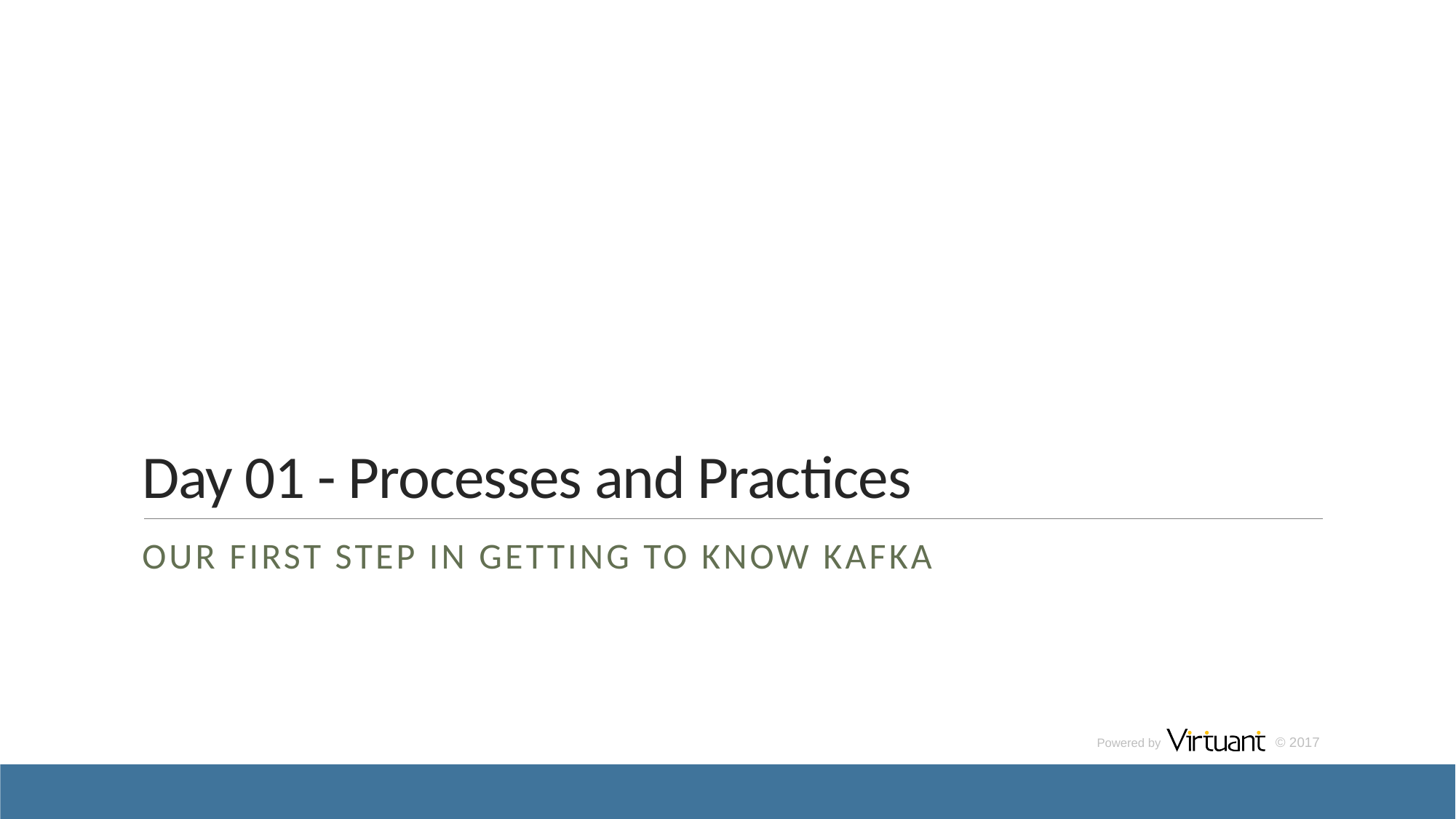

# Day 01 - Processes and Practices
Our First step in getting to know Kafka